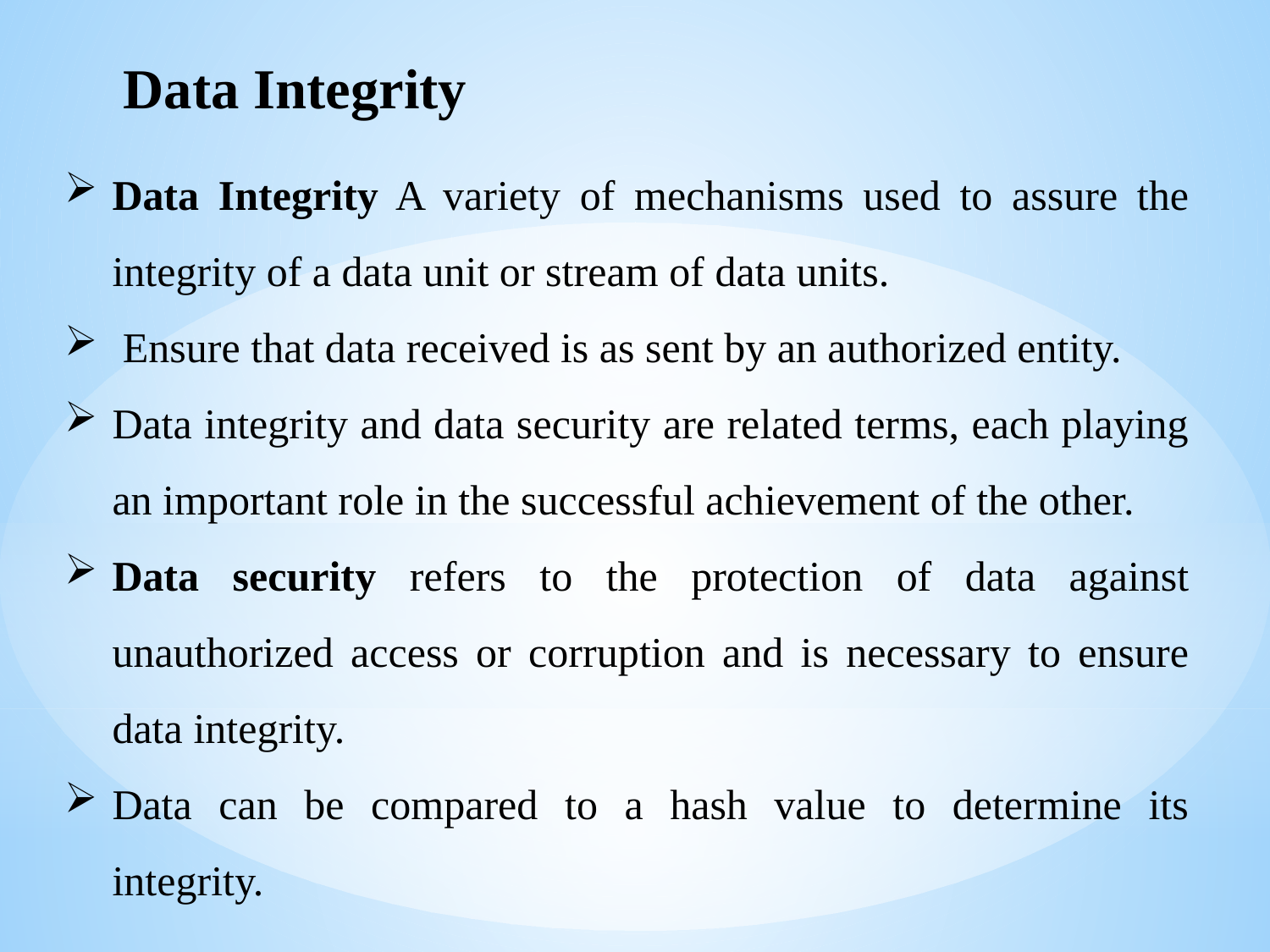

Data Integrity
Data Integrity A variety of mechanisms used to assure the integrity of a data unit or stream of data units.
 Ensure that data received is as sent by an authorized entity.
Data integrity and data security are related terms, each playing an important role in the successful achievement of the other.
Data security refers to the protection of data against unauthorized access or corruption and is necessary to ensure data integrity.
Data can be compared to a hash value to determine its integrity.